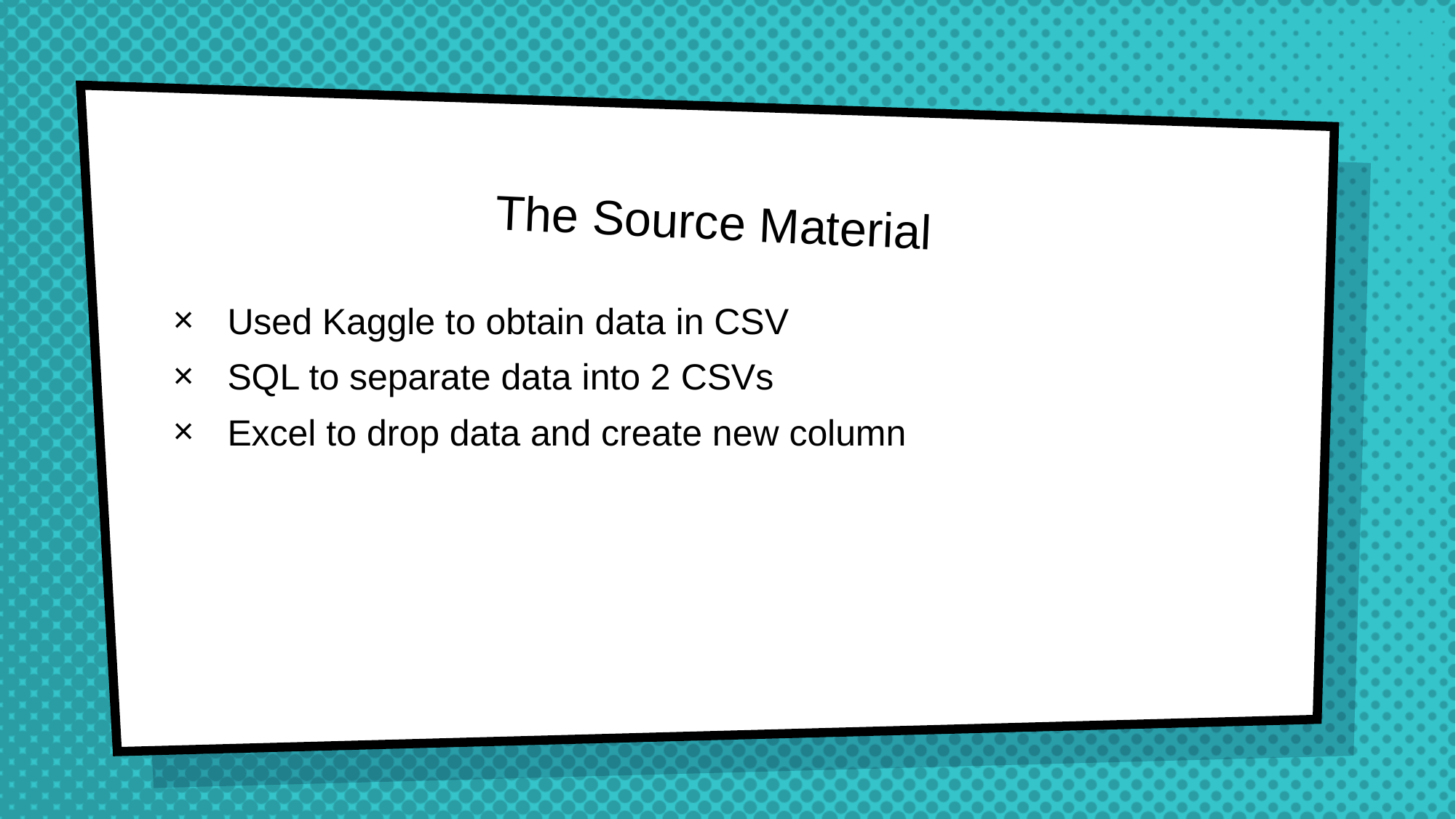

# The Source Material
Used Kaggle to obtain data in CSV
SQL to separate data into 2 CSVs
Excel to drop data and create new column